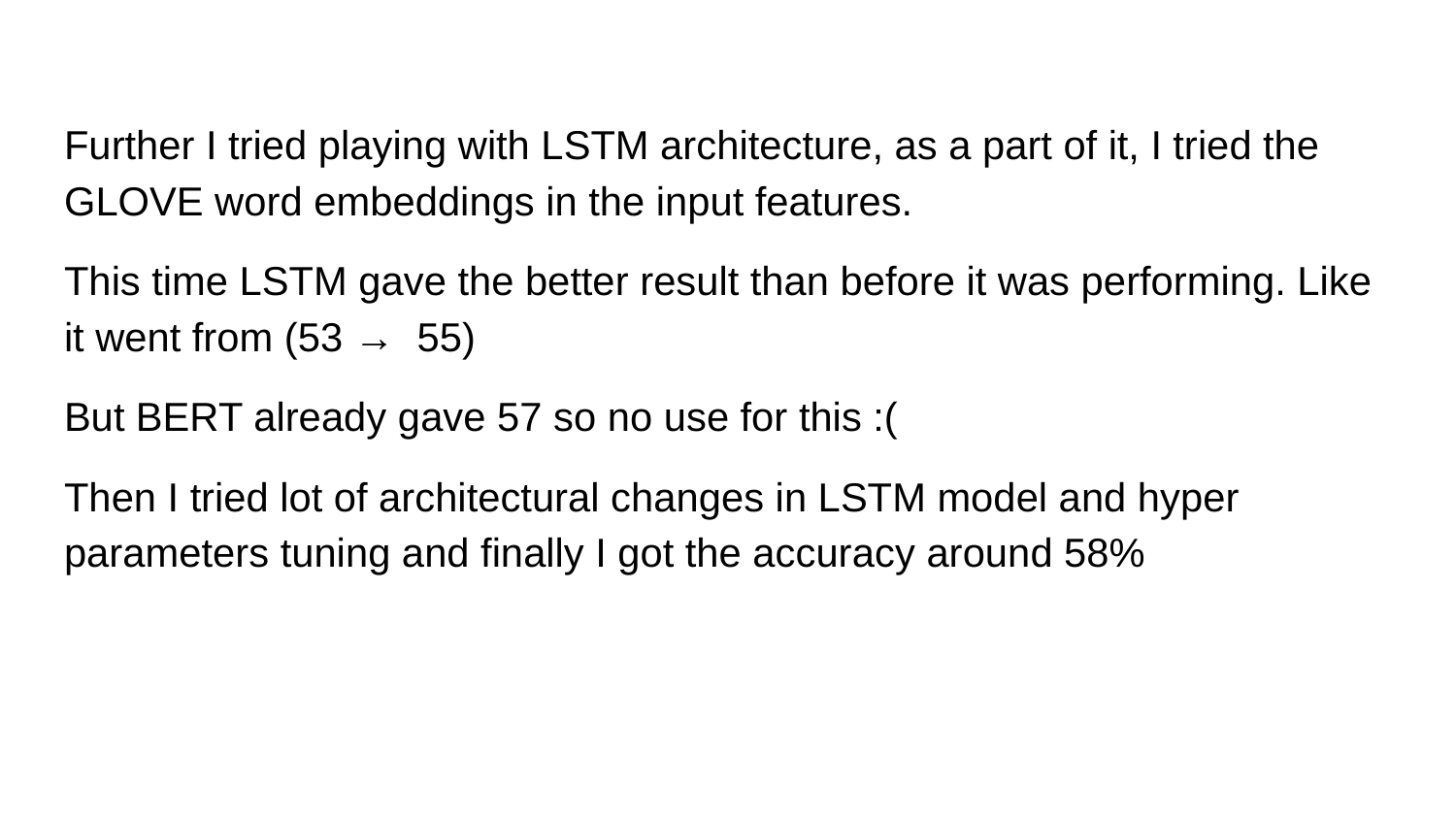

#
Further I tried playing with LSTM architecture, as a part of it, I tried the GLOVE word embeddings in the input features.
This time LSTM gave the better result than before it was performing. Like it went from (53 →  55)
But BERT already gave 57 so no use for this :(
Then I tried lot of architectural changes in LSTM model and hyper parameters tuning and finally I got the accuracy around 58%